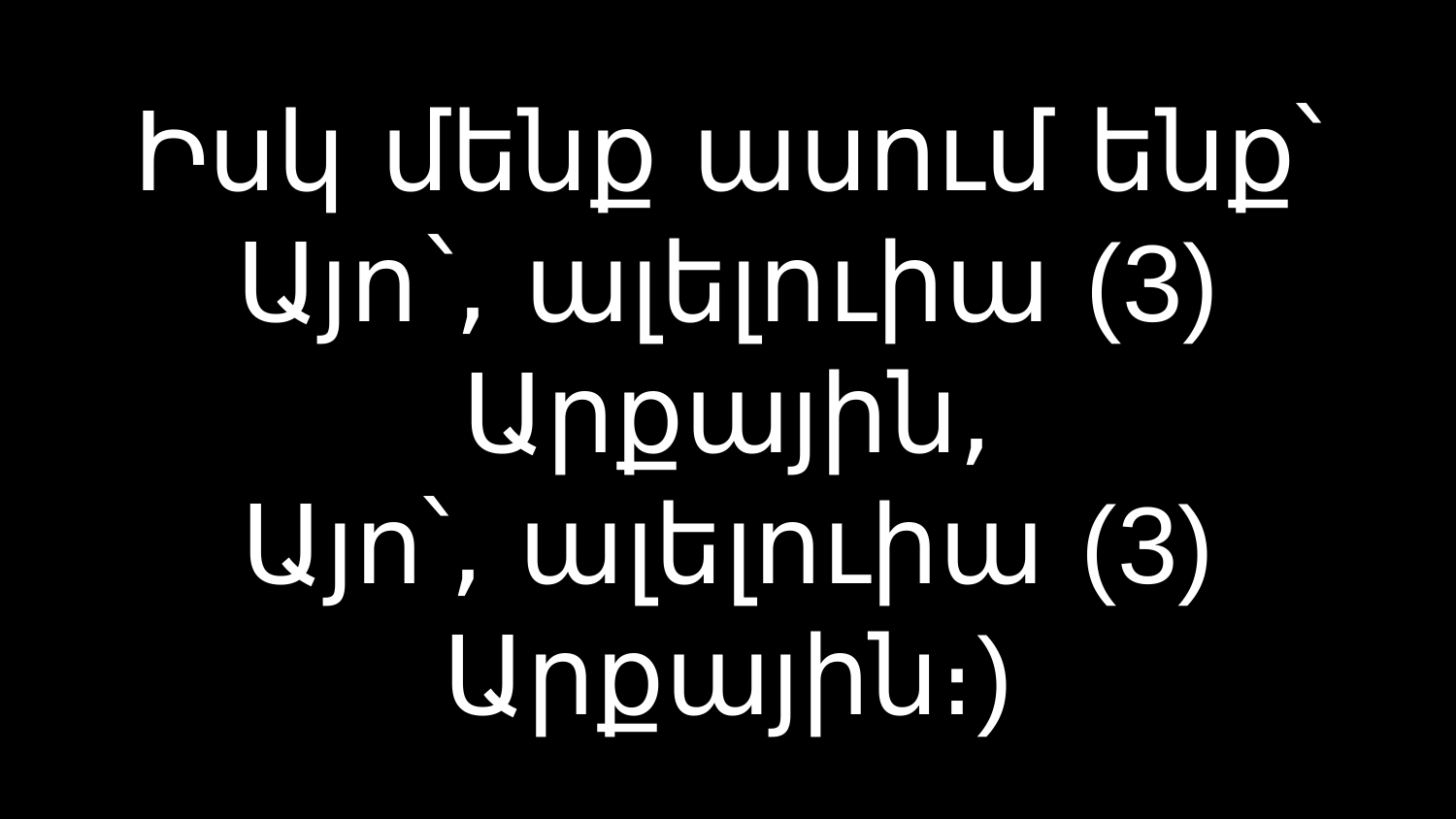

# Իսկ մենք ասում ենք՝ Այո`, ալելուիա (3) Արքային, Այո՝, ալելուիա (3) Արքային։)